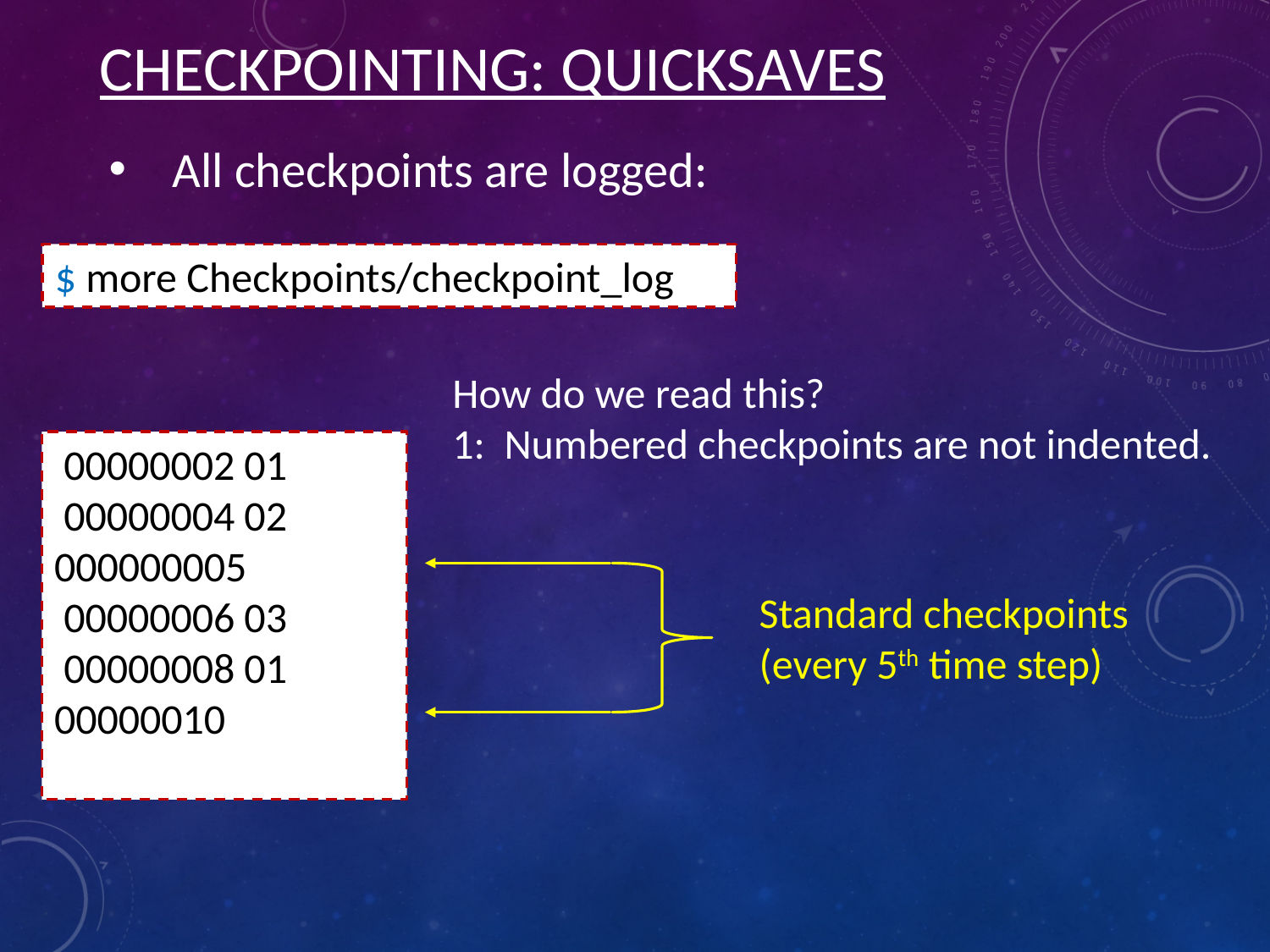

# Checkpointing: Quicksaves
All checkpoints are logged:

$ more Checkpoints/checkpoint_log
How do we read this?
1:  Numbered checkpoints are not indented.
 00000002 01
 00000004 02
000000005
 00000006 03
 00000008 01
00000010

Standard checkpoints
(every 5th time step)